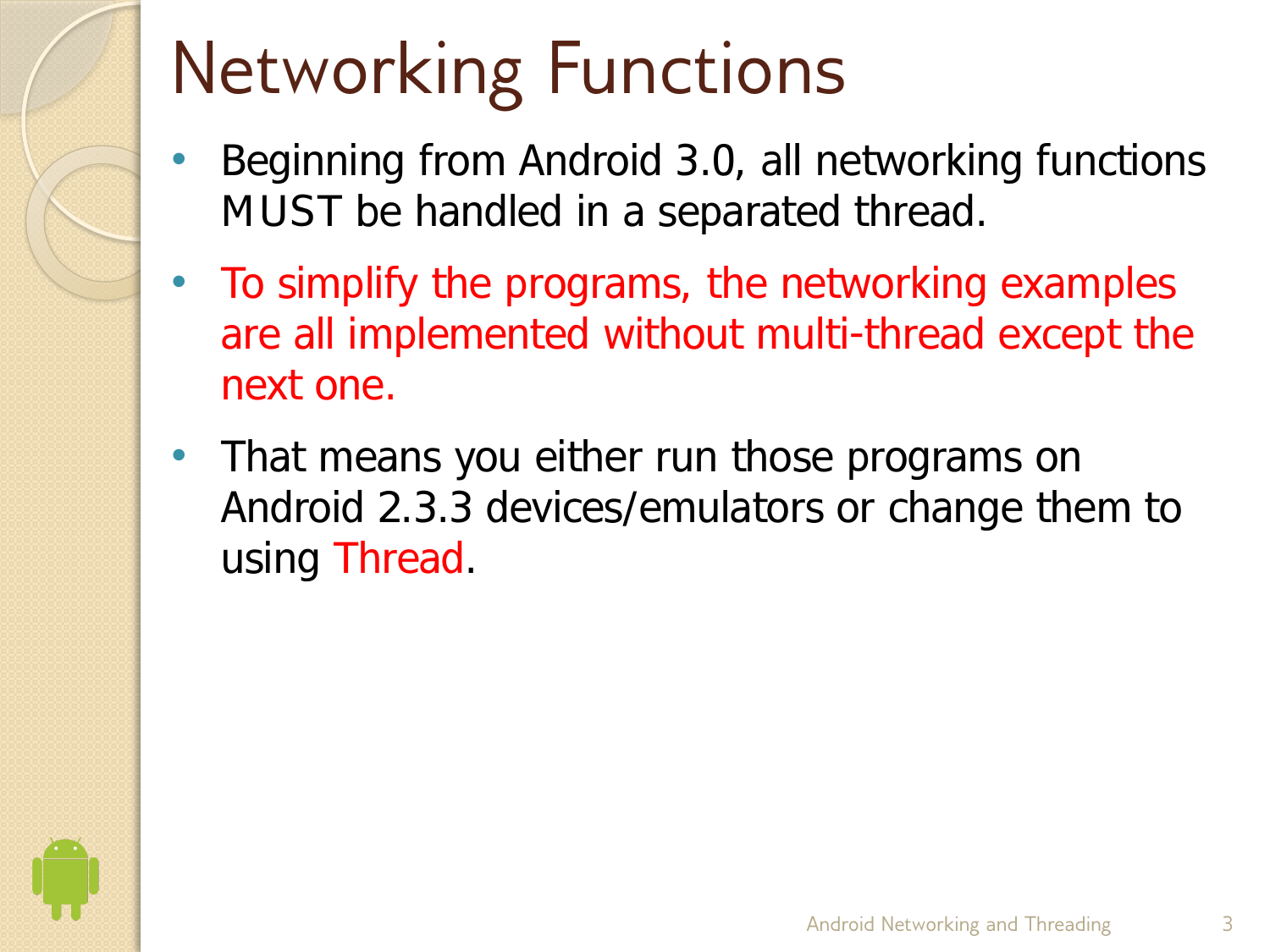

# Networking Functions
Beginning from Android 3.0, all networking functions MUST be handled in a separated thread.
To simplify the programs, the networking examples are all implemented without multi-thread except the next one.
That means you either run those programs on Android 2.3.3 devices/emulators or change them to using Thread.

Android Networking and Threading
3